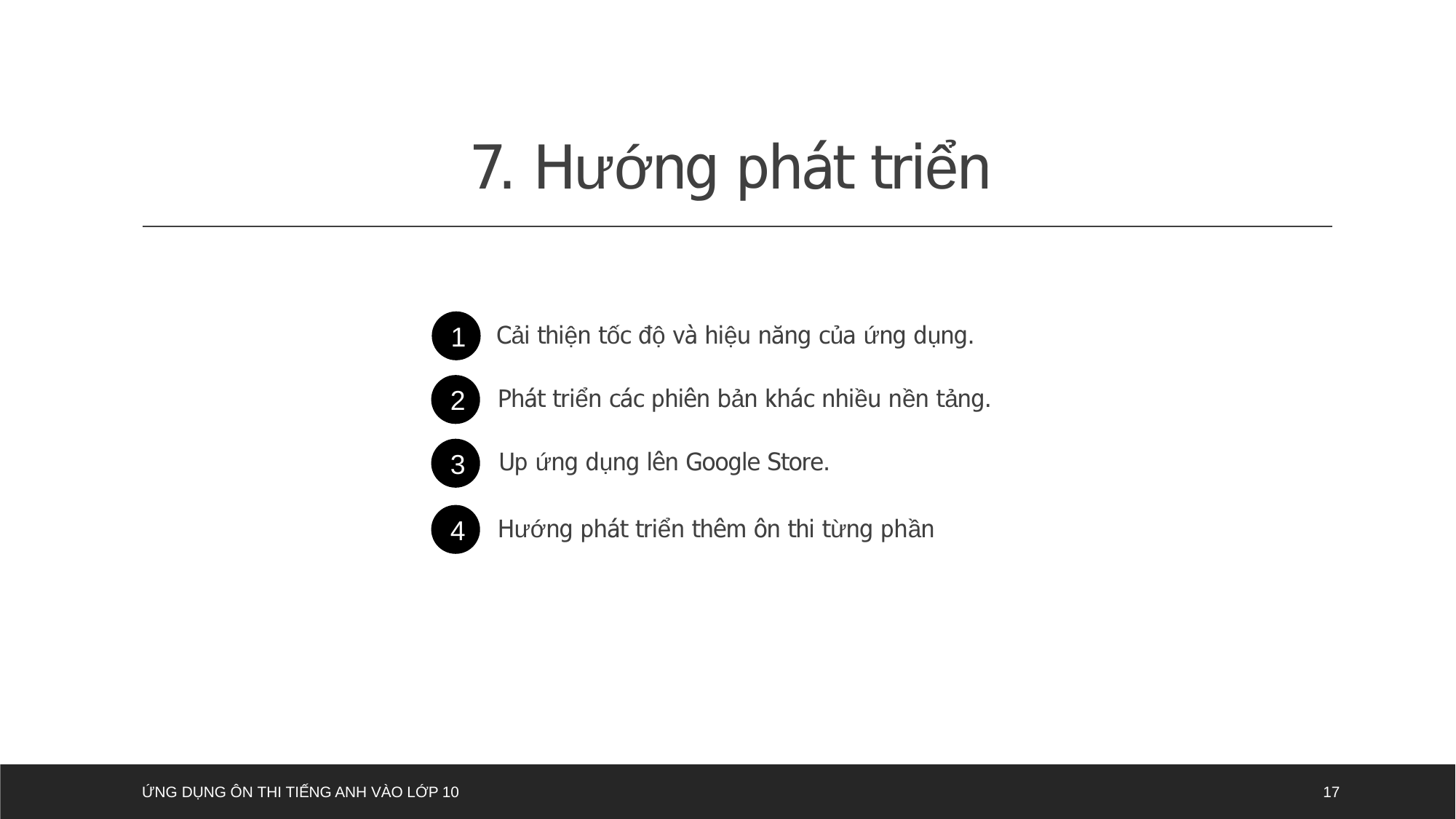

# 7. Hướng phát triển
 Cải thiện tốc độ và hiệu năng của ứng dụng.
1
Phát triển các phiên bản khác nhiều nền tảng.
2
Up ứng dụng lên Google Store.
3
Hướng phát triển thêm ôn thi từng phần
4
Ứng dụng ôn thi tiếng anh vào lớp 10
17